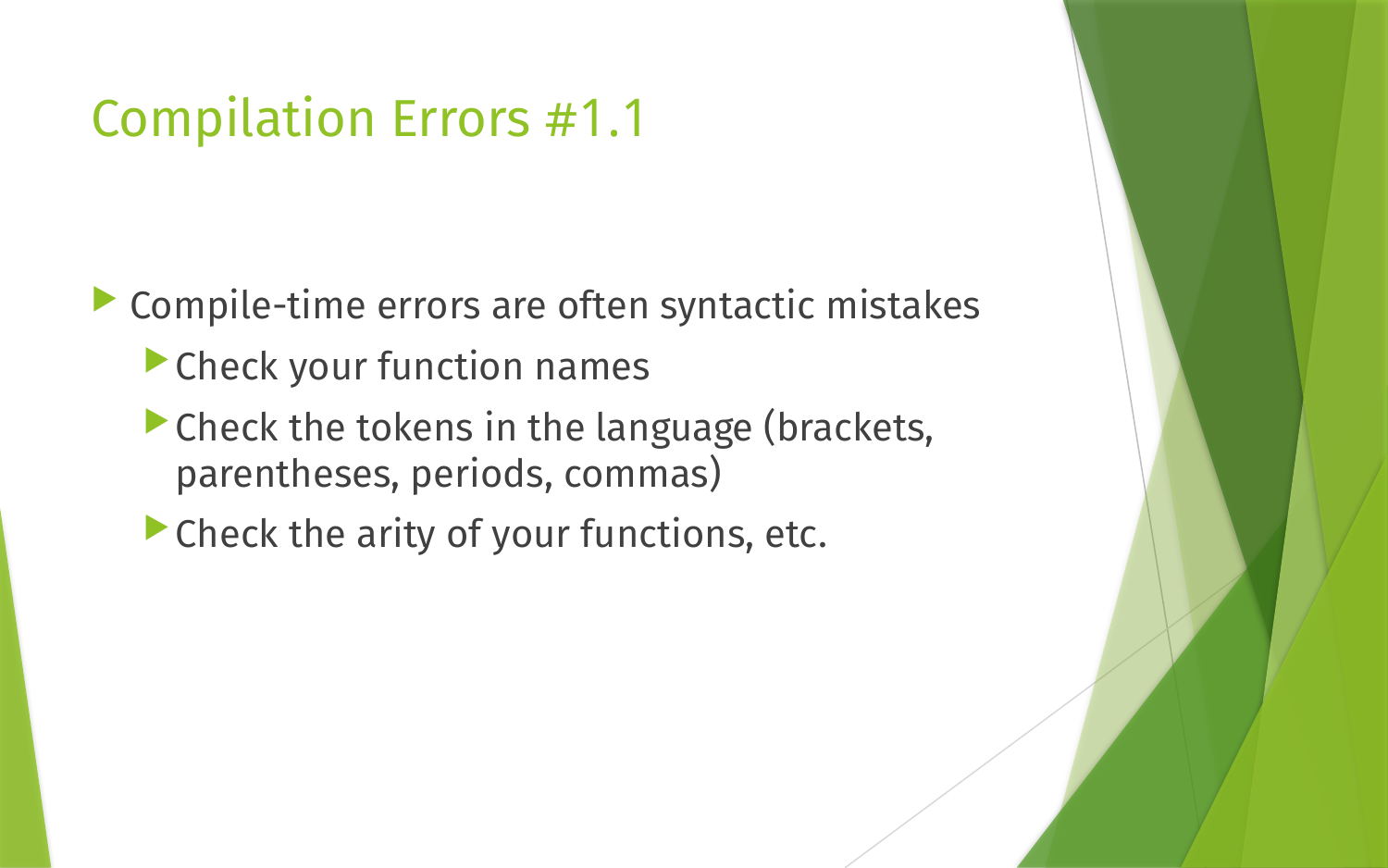

# #1.1 Compilation Errors
Compile-time errors are often syntactic mistakes
Check your function names
Check the tokens in the language (brackets, parentheses, periods, commas)
Check the arity of your functions, etc.